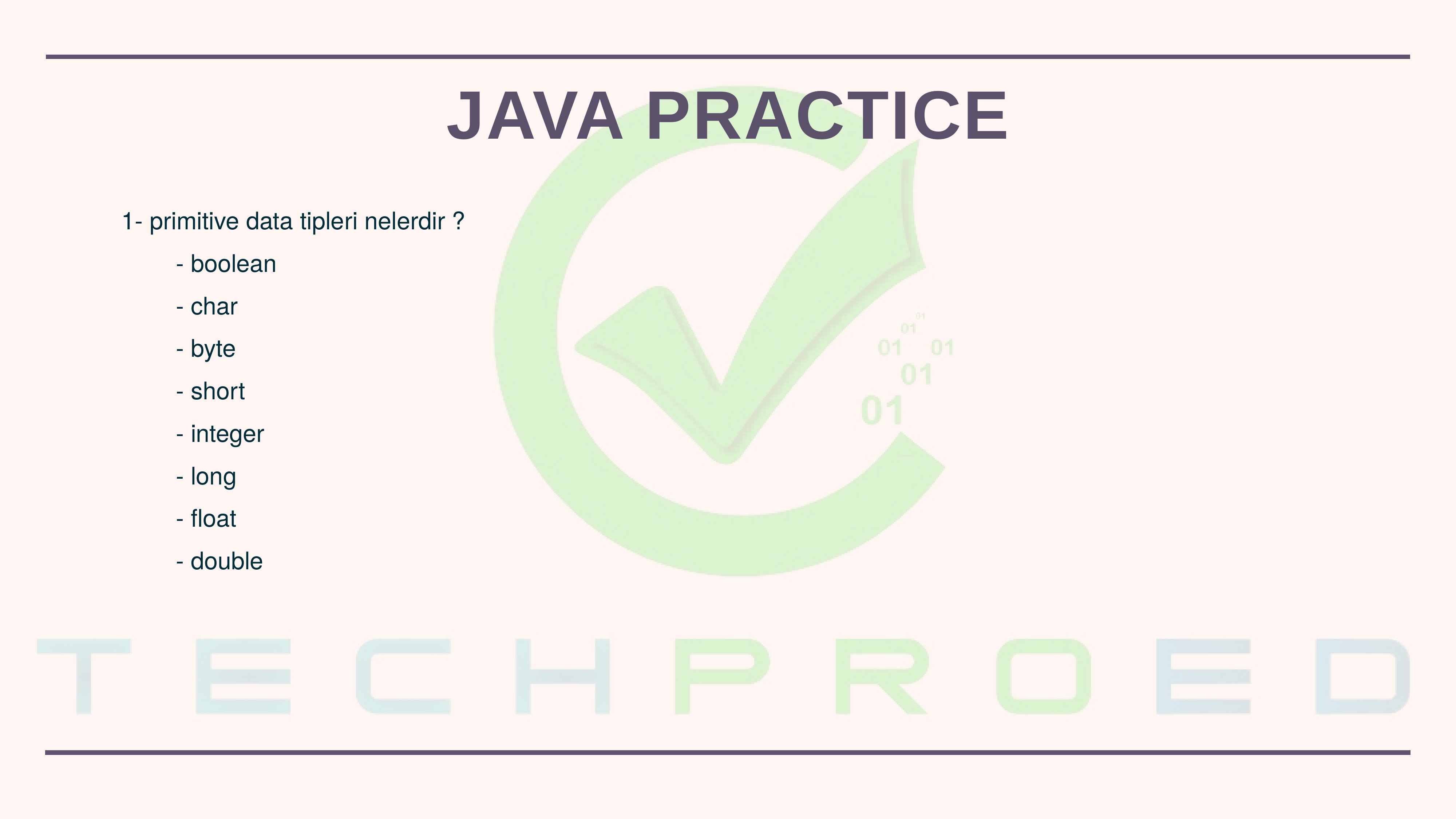

# Java practice

1- primitive data tipleri nelerdir ?
	- boolean
	- char
	- byte
	- short
	- integer
	- long
	- float
	- double